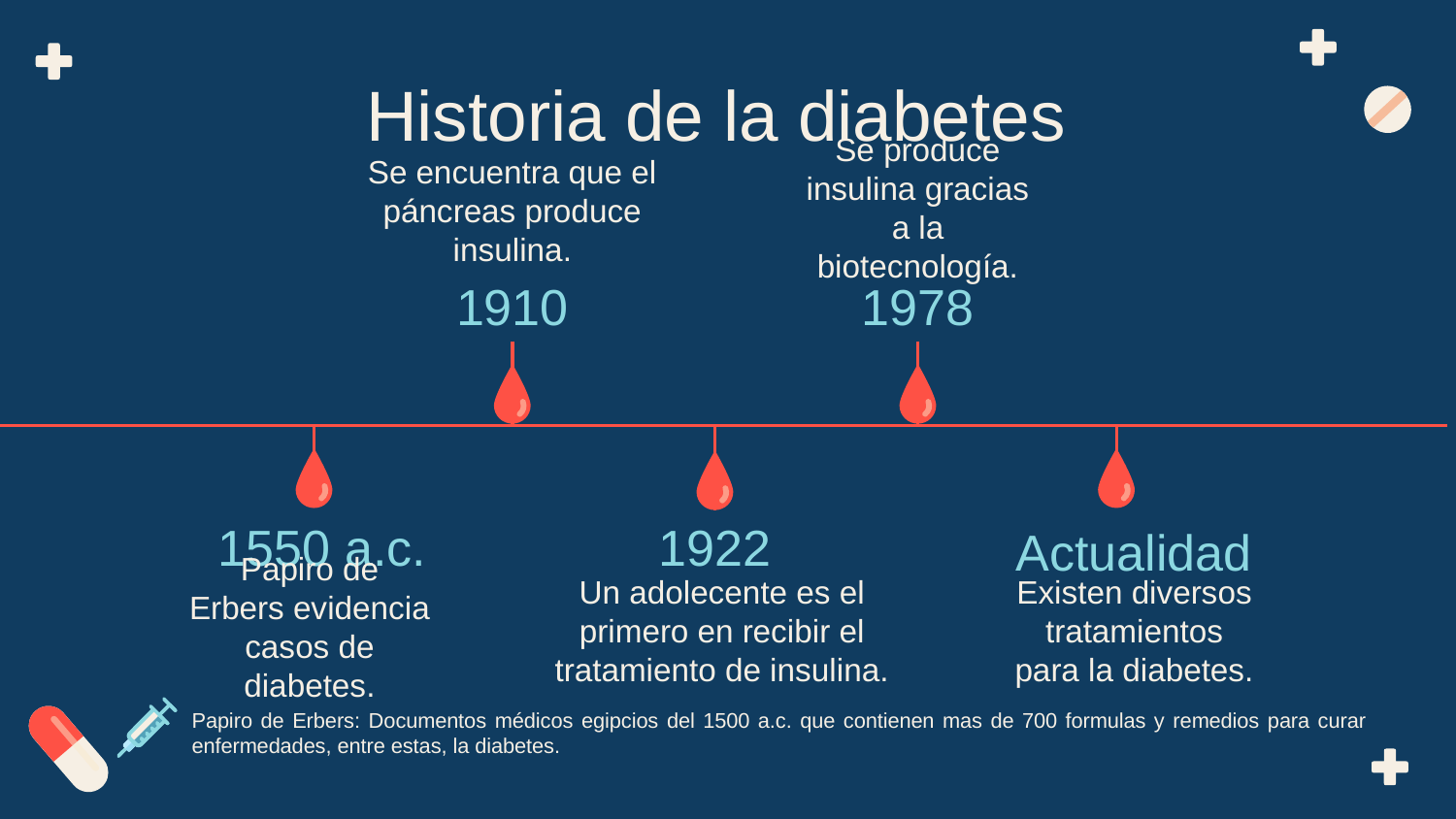

# Historia de la diabetes
Se produce insulina gracias a la biotecnología.
Se encuentra que el páncreas produce insulina.
1910
1978

1550 a.c.
1922
Actualidad
Un adolecente es el primero en recibir el tratamiento de insulina.
Papiro de Erbers evidencia casos de diabetes.
Existen diversos tratamientos para la diabetes.

Papiro de Erbers: Documentos médicos egipcios del 1500 a.c. que contienen mas de 700 formulas y remedios para curar enfermedades, entre estas, la diabetes.